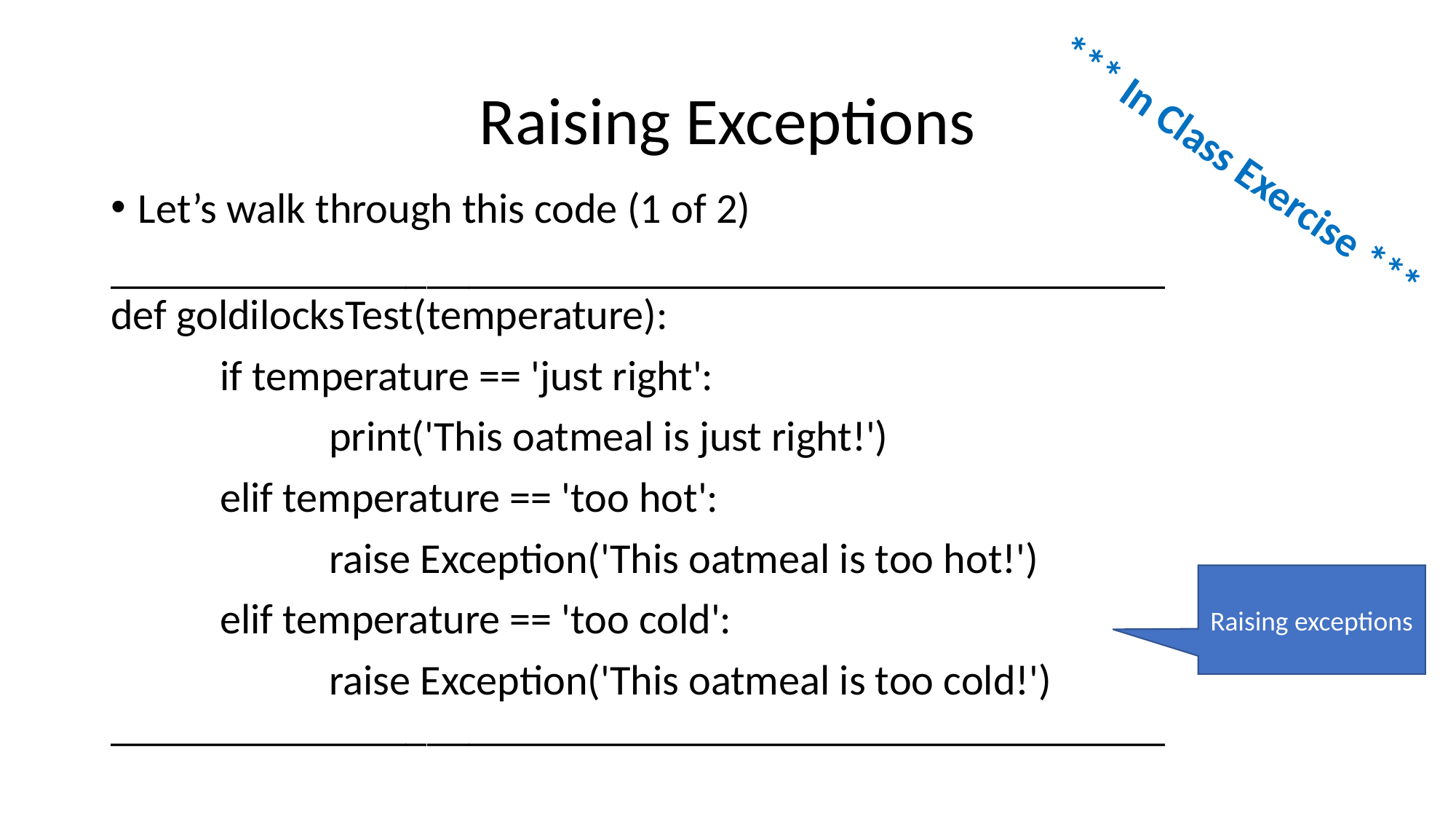

# Raising Exceptions
*** In Class Exercise ***
Let’s walk through this code (1 of 2)
__________________________________________________
def goldilocksTest(temperature):
	if temperature == 'just right':
		print('This oatmeal is just right!')
	elif temperature == 'too hot':
		raise Exception('This oatmeal is too hot!')
	elif temperature == 'too cold':
		raise Exception('This oatmeal is too cold!')
__________________________________________________

Raising exceptions